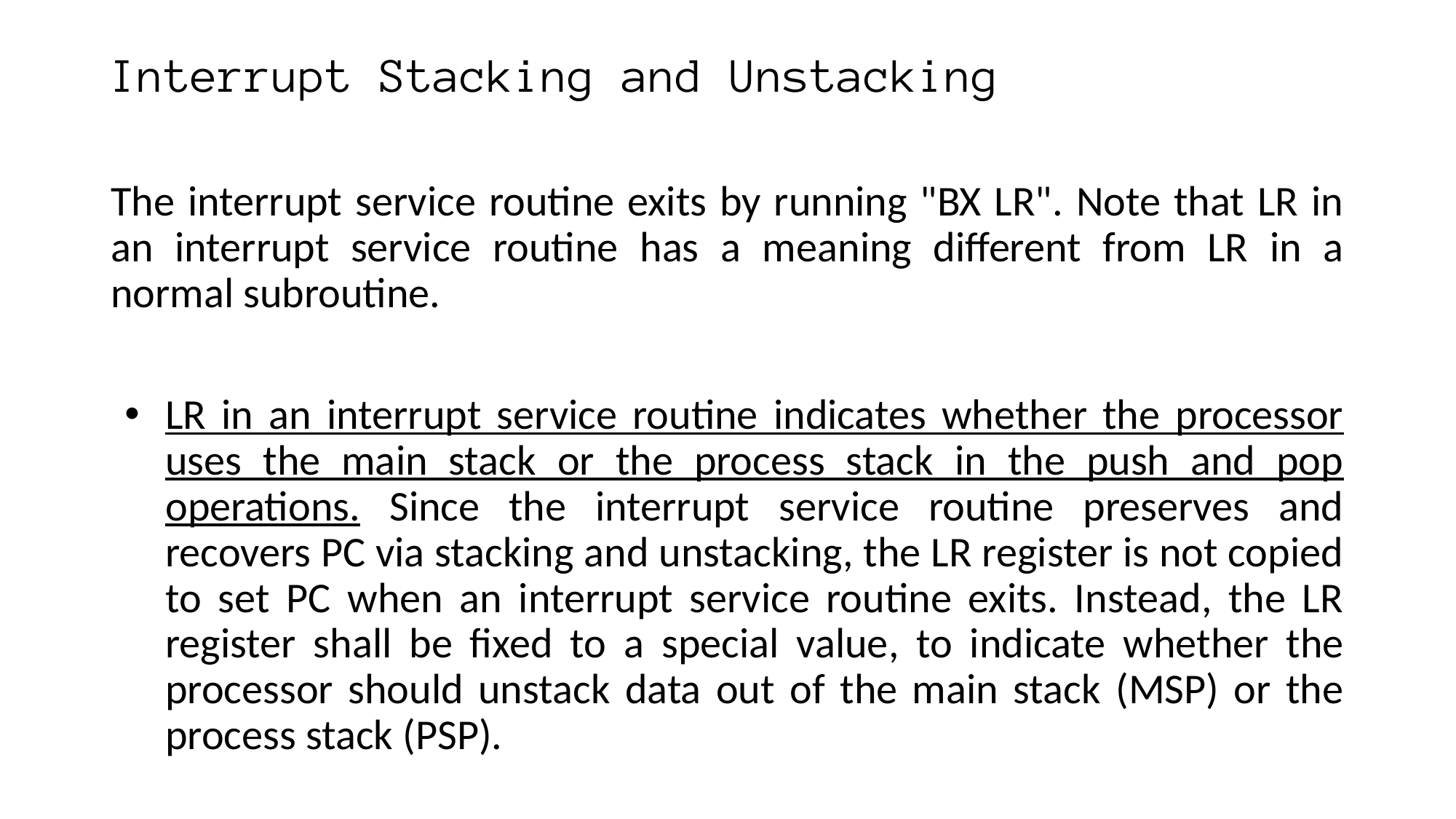

# Interrupt Stacking and Unstacking

The interrupt service routine exits by running "BX LR". Note that LR in an interrupt service routine has a meaning different from LR in a normal subroutine.

LR in an interrupt service routine indicates whether the processor uses the main stack or the process stack in the push and pop operations. Since the interrupt service routine preserves and recovers PC via stacking and unstacking, the LR register is not copied to set PC when an interrupt service routine exits. Instead, the LR register shall be fixed to a special value, to indicate whether the processor should unstack data out of the main stack (MSP) or the process stack (PSP).